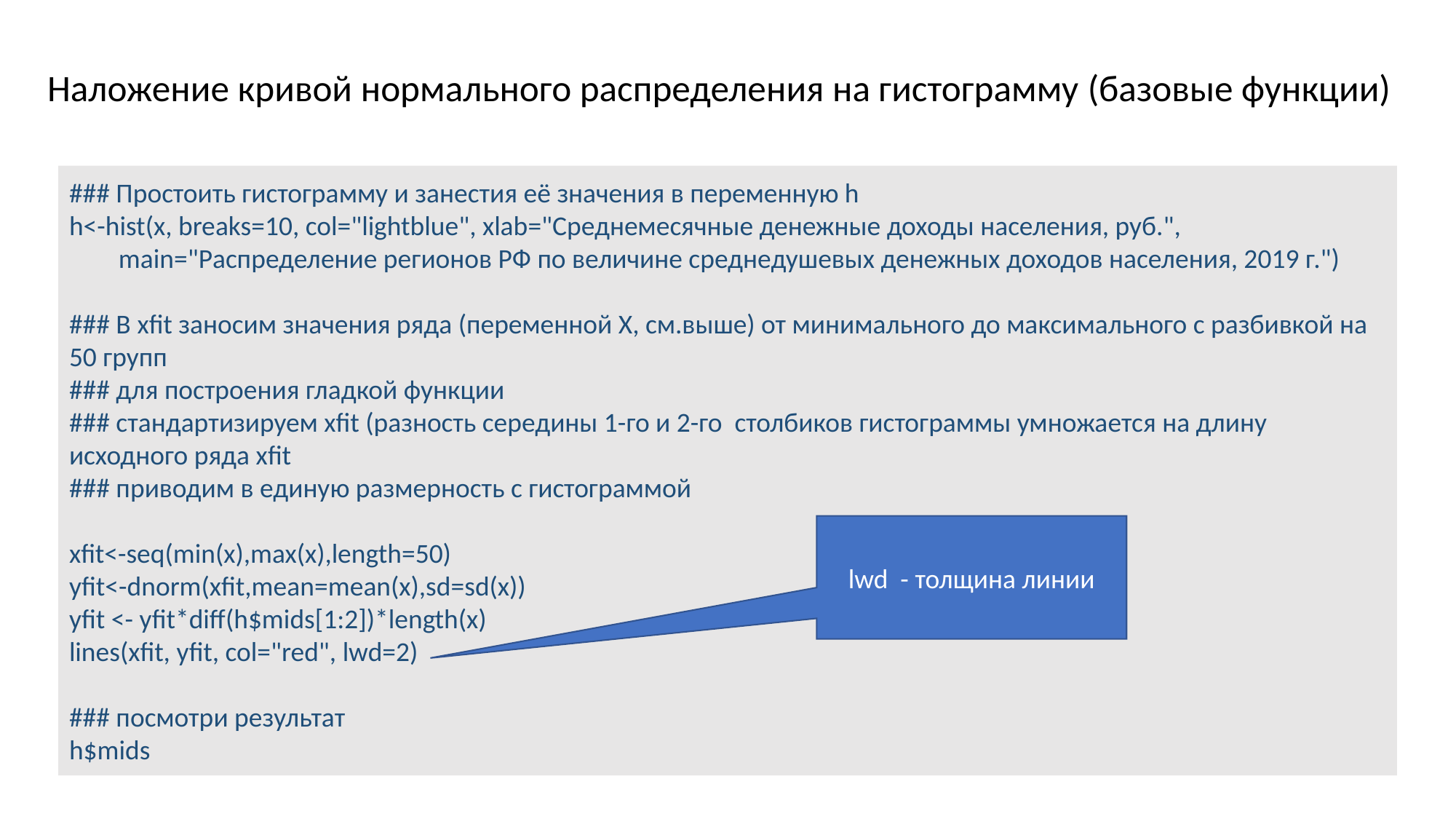

# Наложение кривой нормального распределения на гистограмму (базовые функции)
### Простоить гистограмму и занестия её значения в переменную h
h<-hist(x, breaks=10, col="lightblue", xlab="Среднемесячные денежные доходы населения, руб.",
        main="Распределение регионов РФ по величине среднедушевых денежных доходов населения, 2019 г.")

### В xfit заносим значения ряда (переменной X, см.выше) от минимального до максимального с разбивкой на 50 групп
### для построения гладкой функции
### стандартизируем xfit (разность середины 1-го и 2-го  столбиков гистограммы умножается на длину исходного ряда xfit
### приводим в единую размерность с гистограммой

xfit<-seq(min(x),max(x),length=50)
yfit<-dnorm(xfit,mean=mean(x),sd=sd(x))
yfit <- yfit*diff(h$mids[1:2])*length(x)
lines(xfit, yfit, col="red", lwd=2)

### посмотри результат
h$mids
lwd  - толщина линии